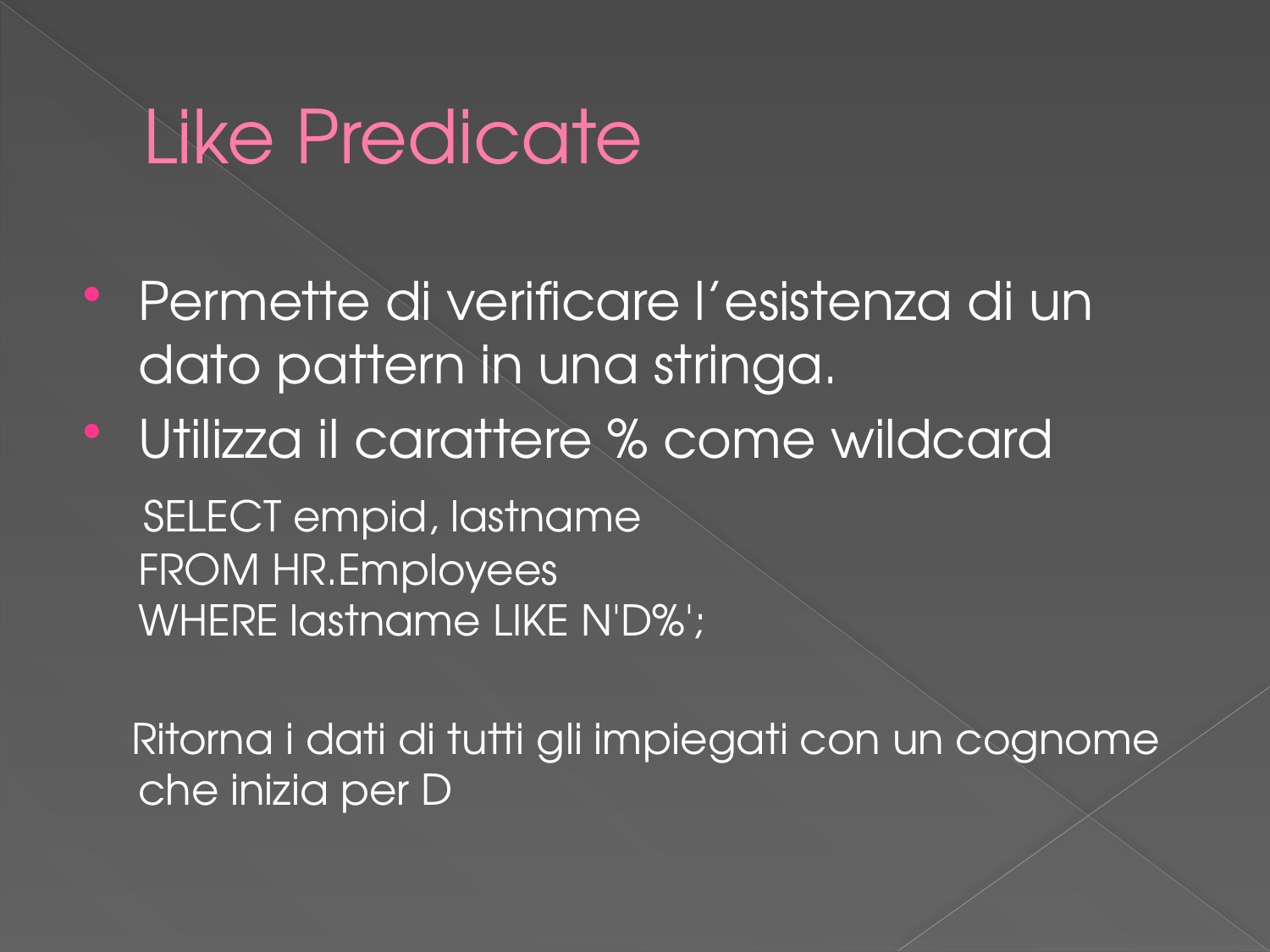

# Like Predicate
Permette di verificare l’esistenza di un dato pattern in una stringa.
Utilizza il carattere % come wildcard
    SELECT empid, lastname
FROM HR.Employees
WHERE lastname LIKE N'D%';

    Ritorna i dati di tutti gli impiegati con un cognome che inizia per D